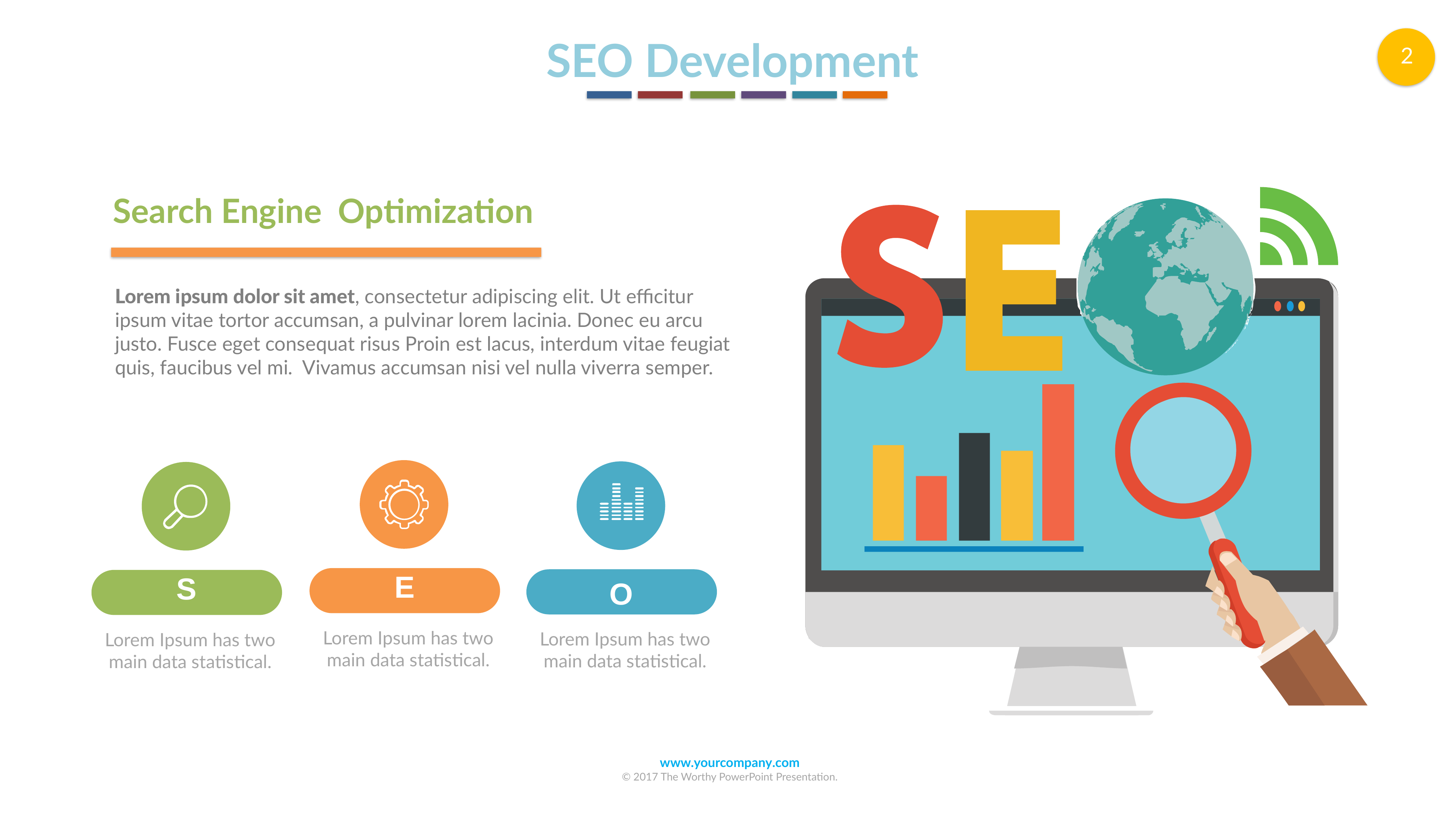

SEO Development

Search Engine  Optimization

Lorem ipsum dolor sit amet, consectetur adipiscing elit. Ut efficitur ipsum vitae tortor accumsan, a pulvinar lorem lacinia. Donec eu arcu justo. Fusce eget consequat risus Proin est lacus, interdum vitae feugiat quis, faucibus vel mi.  Vivamus accumsan nisi vel nulla viverra semper.

E
Lorem Ipsum has two main data statistical.

O
Lorem Ipsum has two main data statistical.

S
Lorem Ipsum has two main data statistical.